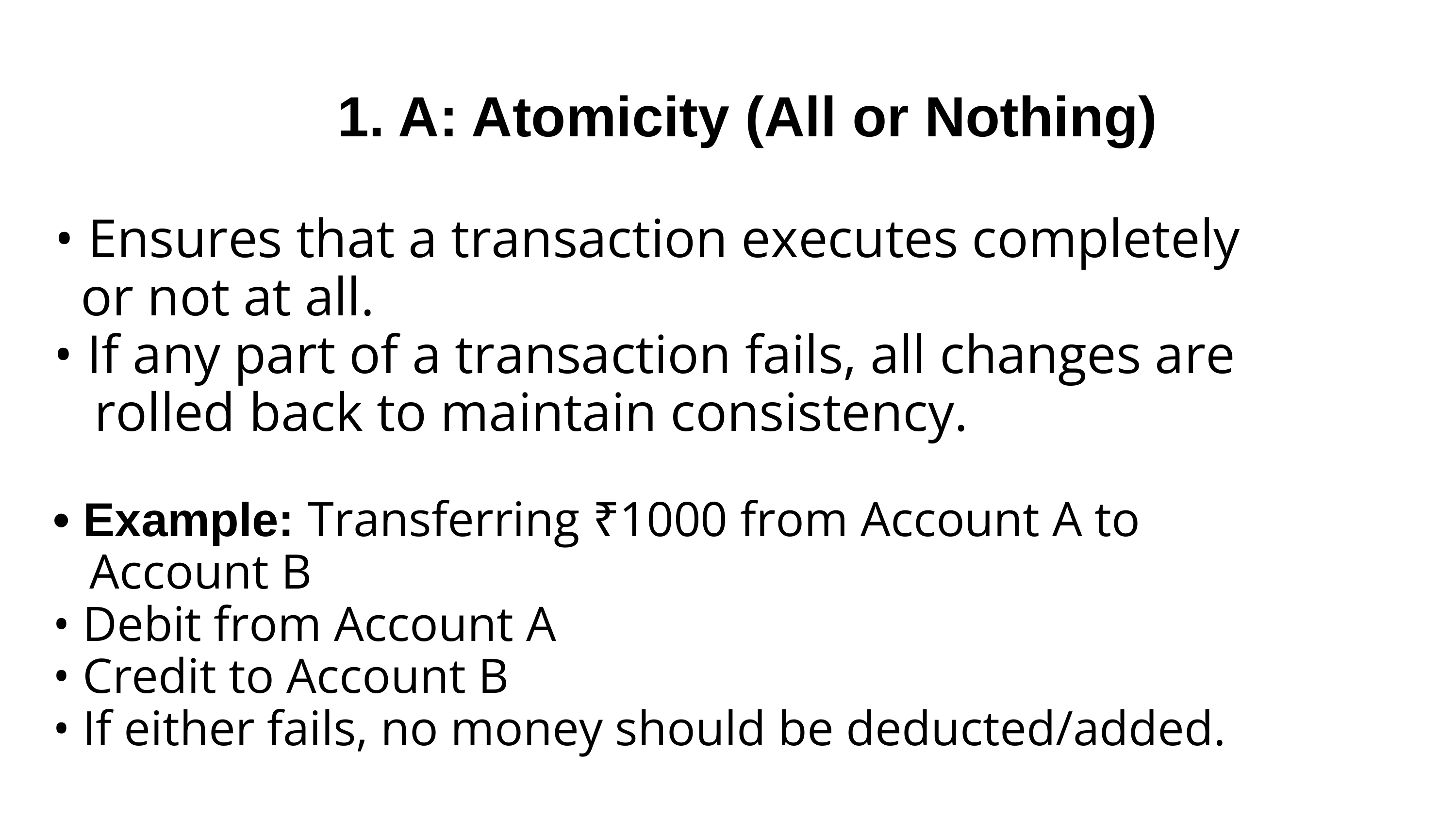

1. A: Atomicity (All or Nothing)

 • Ensures that a transaction executes completely
   or not at all.
 • If any part of a transaction fails, all changes are
    rolled back to maintain consistency.

 • Example: Transferring ₹1000 from Account A to
    Account B
 • Debit from Account A
 • Credit to Account B
 • If either fails, no money should be deducted/added.